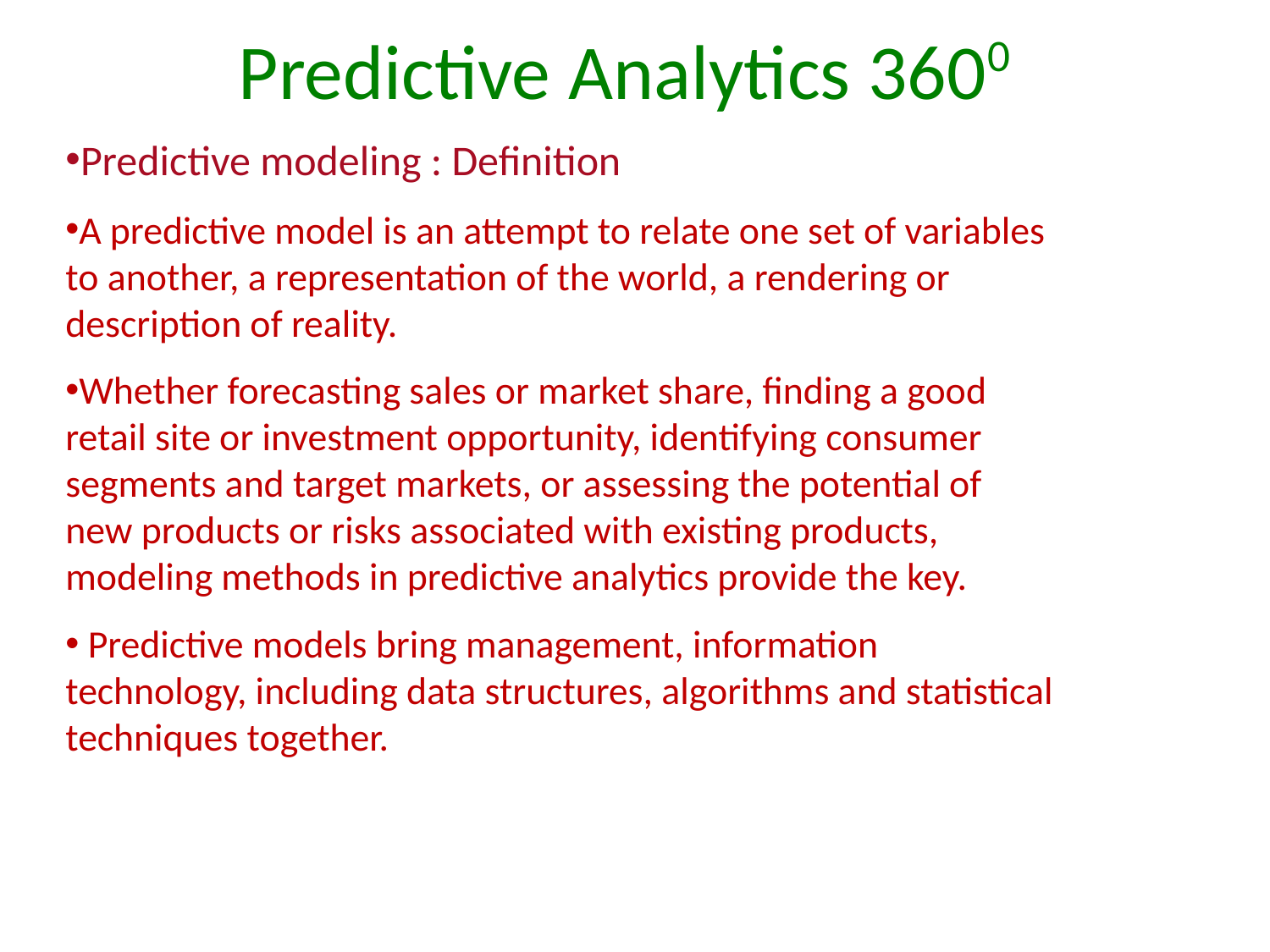

# Predictive Analytics 3600
Predictive modeling : Definition
A predictive model is an attempt to relate one set of variables to another, a representation of the world, a rendering or description of reality.
Whether forecasting sales or market share, finding a good retail site or investment opportunity, identifying consumer segments and target markets, or assessing the potential of new products or risks associated with existing products, modeling methods in predictive analytics provide the key.
 Predictive models bring management, information technology, including data structures, algorithms and statistical techniques together.